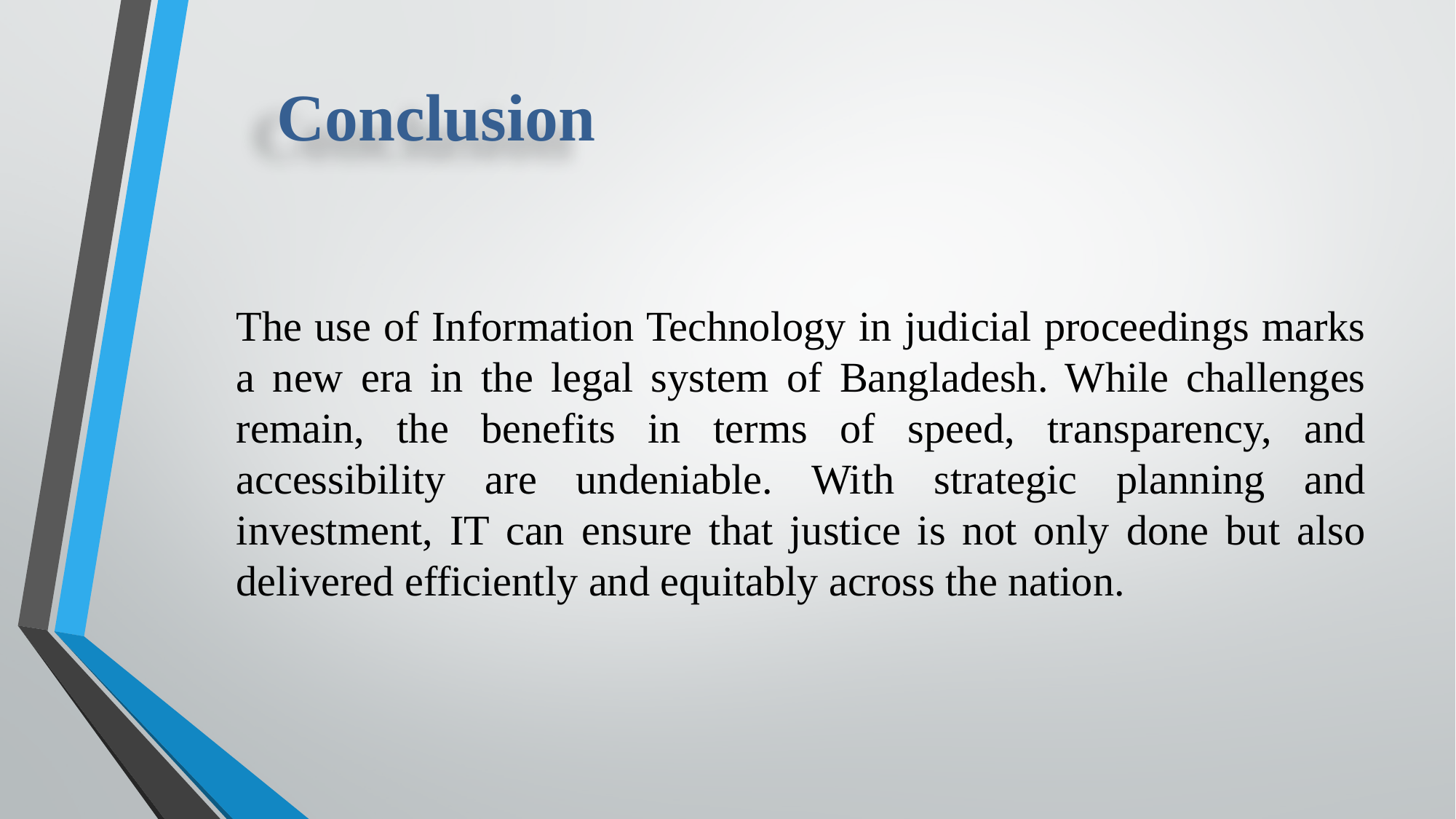

Conclusion
The use of Information Technology in judicial proceedings marks a new era in the legal system of Bangladesh. While challenges remain, the benefits in terms of speed, transparency, and accessibility are undeniable. With strategic planning and investment, IT can ensure that justice is not only done but also delivered efficiently and equitably across the nation.